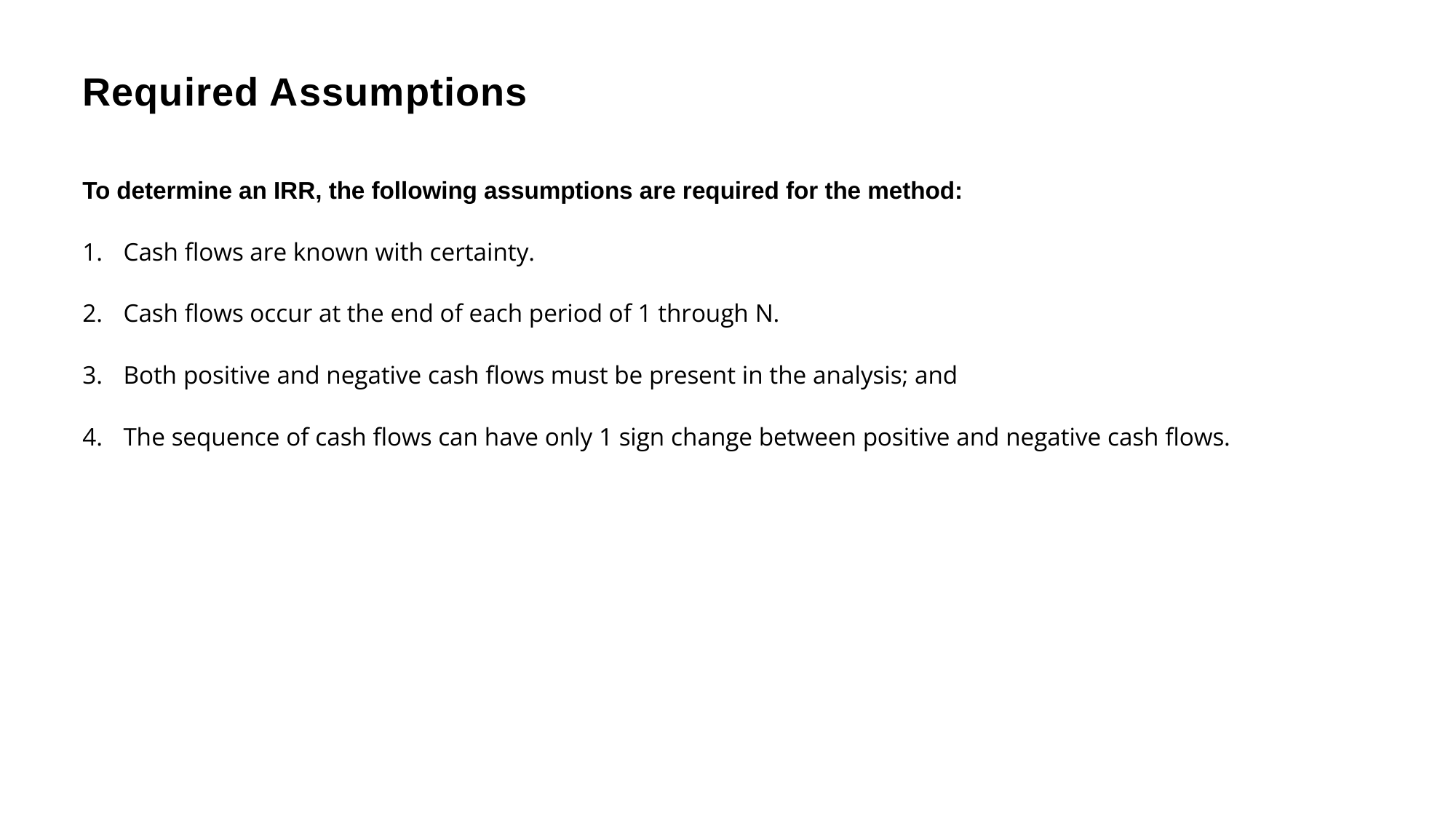

# Required Assumptions
To determine an IRR, the following assumptions are required for the method:
Cash flows are known with certainty.
Cash flows occur at the end of each period of 1 through N.
Both positive and negative cash flows must be present in the analysis; and
The sequence of cash flows can have only 1 sign change between positive and negative cash flows.